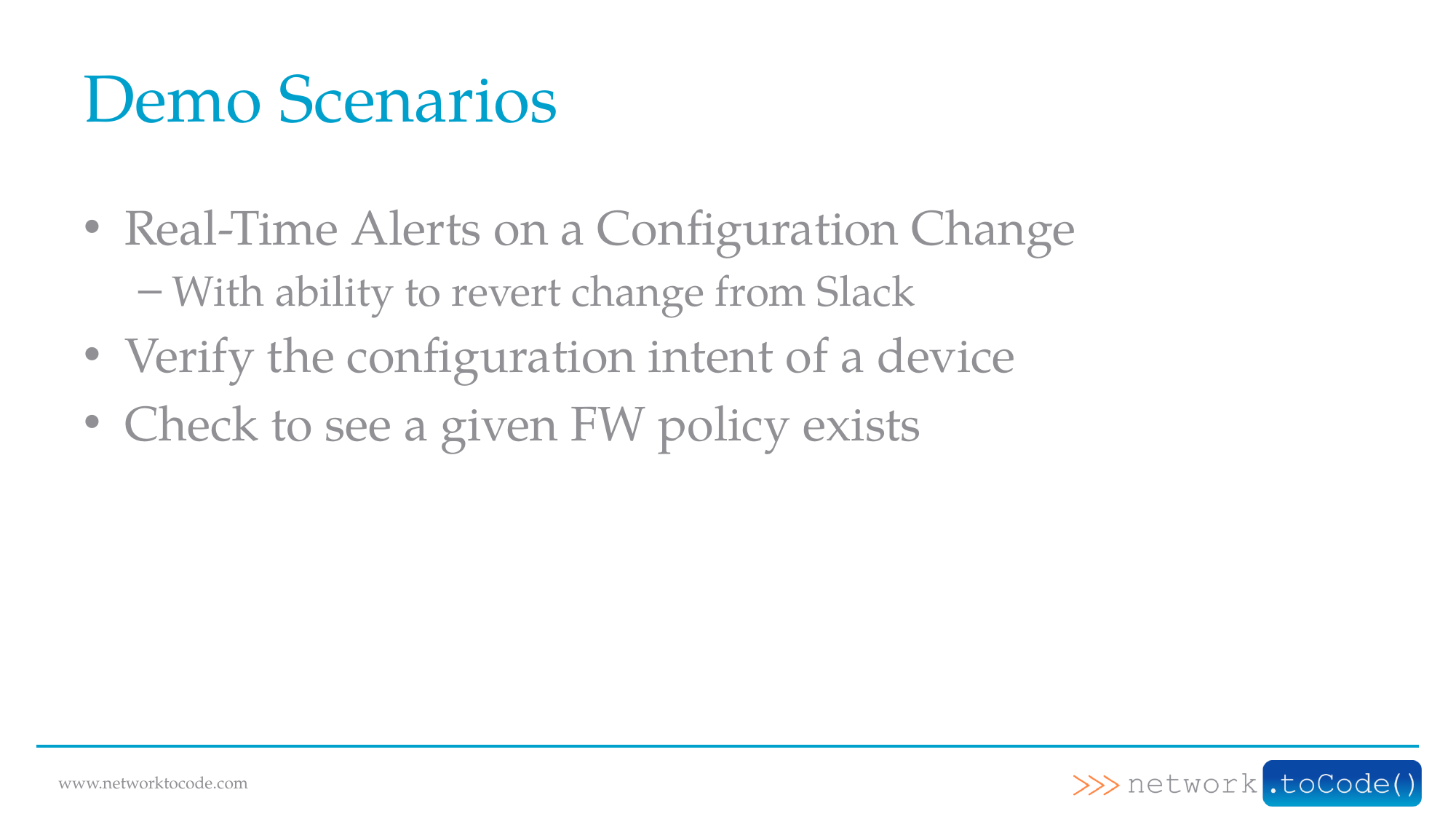

# Demo Scenarios
Real-Time Alerts on a Configuration Change
With ability to revert change from Slack
Verify the configuration intent of a device
Check to see a given FW policy exists